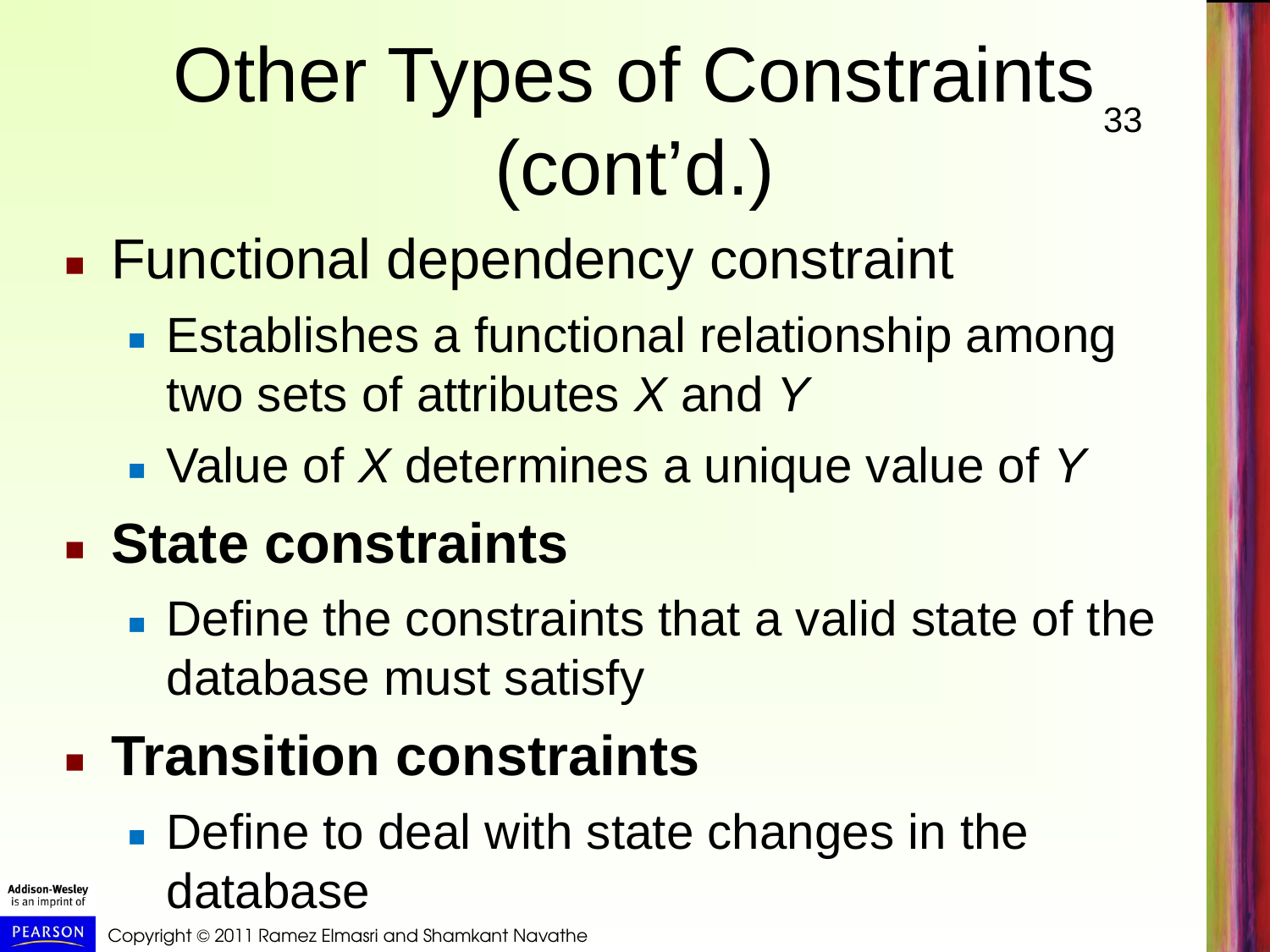

# Other Types of Constraints (cont’d.)
Functional dependency constraint
Establishes a functional relationship among two sets of attributes X and Y
Value of X determines a unique value of Y
State constraints
Define the constraints that a valid state of the database must satisfy
Transition constraints
Define to deal with state changes in the database